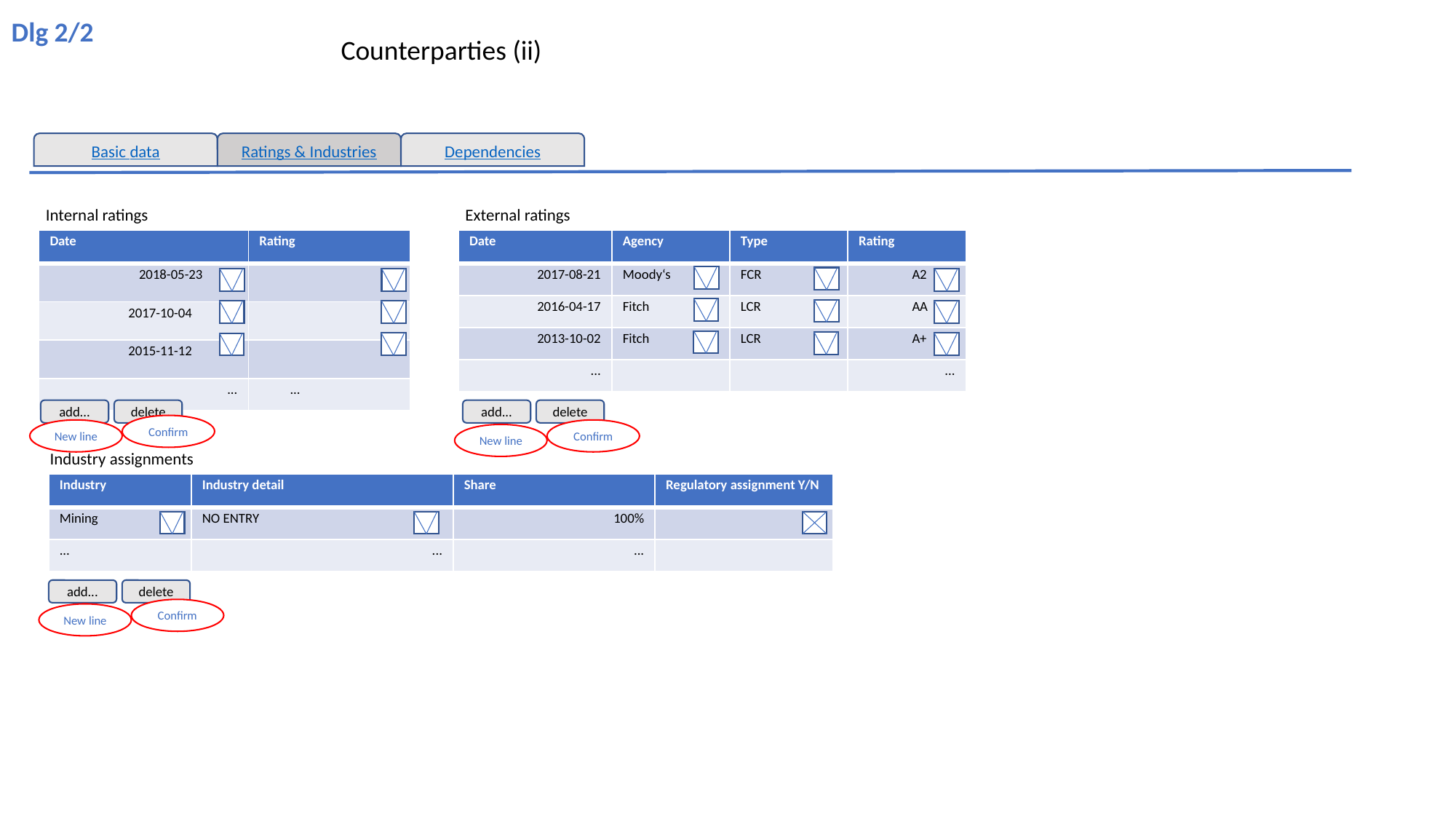

Dlg 2/2
Counterparties (ii)
Basic data
Ratings & Industries
Dependencies
Internal ratings
External ratings
| Date | Rating |
| --- | --- |
| 2018-05-23 | 5 |
| 2017-10-04 | 4 |
| 2015-11-12 | 4 |
| ... | ... |
| Date | Agency | Type | Rating |
| --- | --- | --- | --- |
| 2017-08-21 | Moody‘s | FCR | A2 |
| 2016-04-17 | Fitch | LCR | AA |
| 2013-10-02 | Fitch | LCR | A+ |
| ... |  |  | ... |

add...
delete
add...
delete
Confirm
New line
Confirm
New line
Industry assignments
| Industry | Industry detail | Share | Regulatory assignment Y/N |
| --- | --- | --- | --- |
| Mining | NO ENTRY | 100% |  |
| ... | ... | ... |  |

add...
delete
Confirm
New line